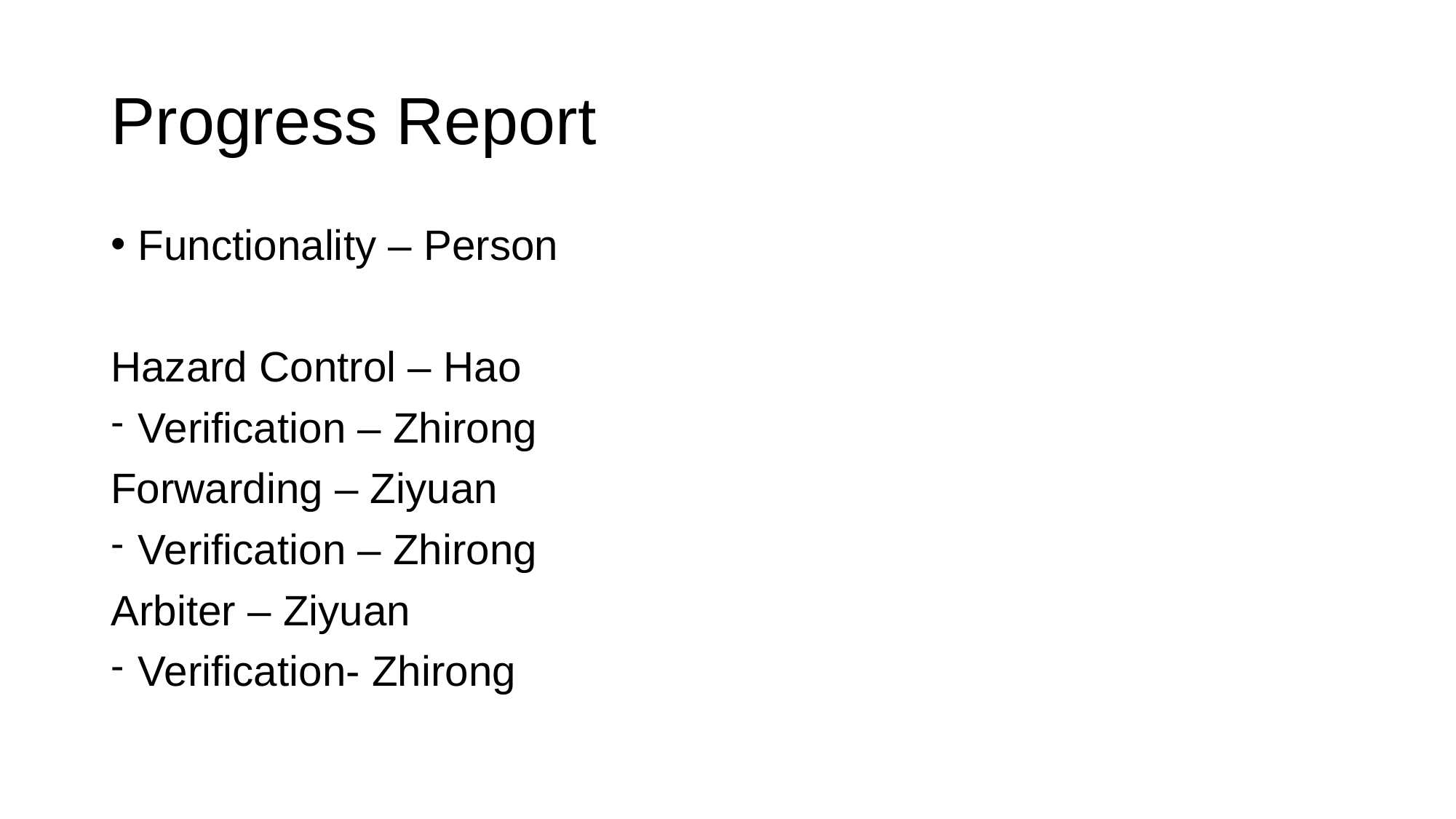

# Progress Report
Functionality – Person

Hazard Control – Hao
Verification – Zhirong
Forwarding – Ziyuan
Verification – Zhirong
Arbiter – Ziyuan
Verification- Zhirong